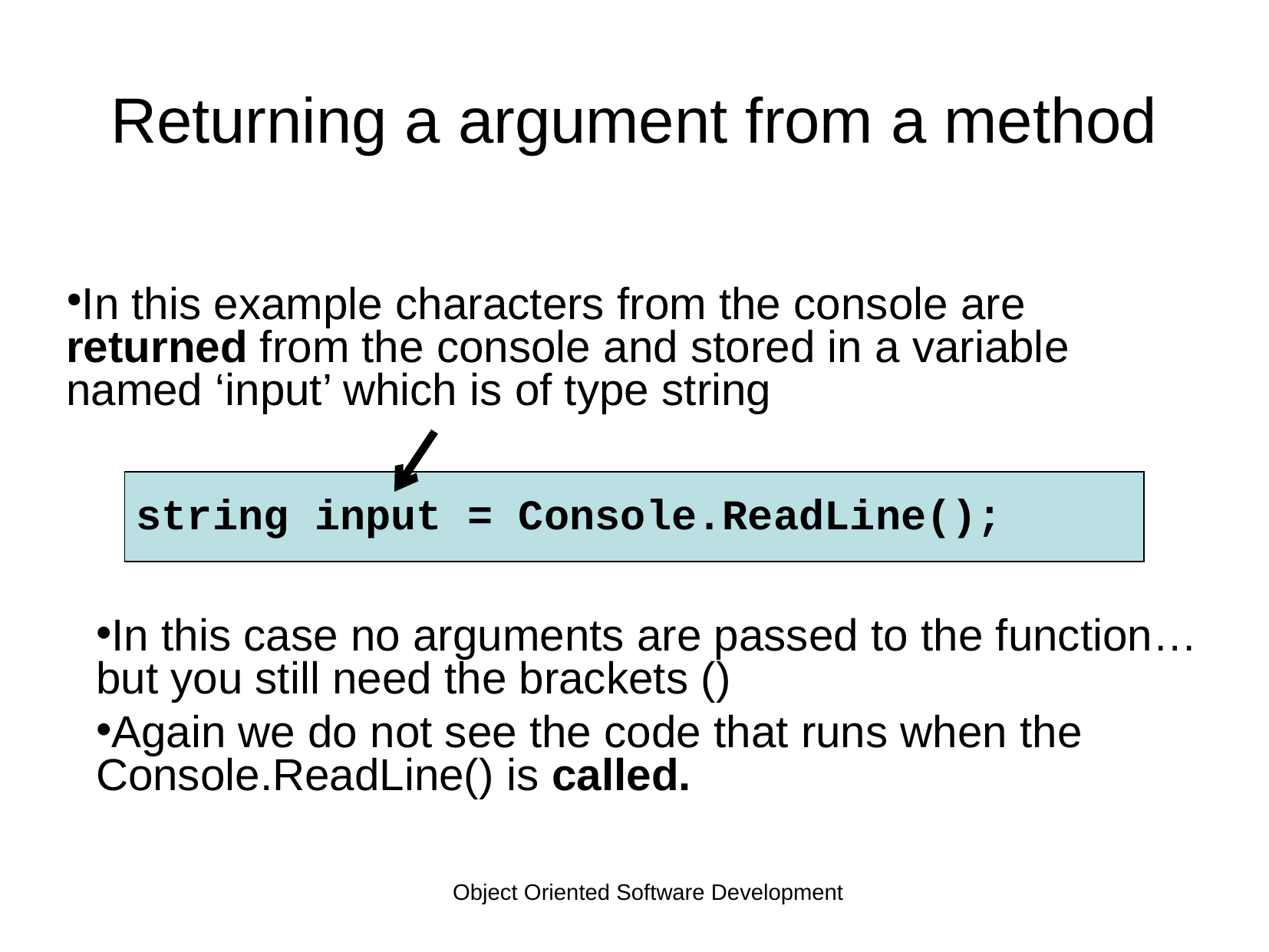

Returning a argument from a method

In this example characters from the console are returned from the console and stored in a variable named ‘input’ which is of type string

string input = Console.ReadLine();

In this case no arguments are passed to the function… but you still need the brackets ()
Again we do not see the code that runs when the Console.ReadLine() is called.

Object Oriented Software Development